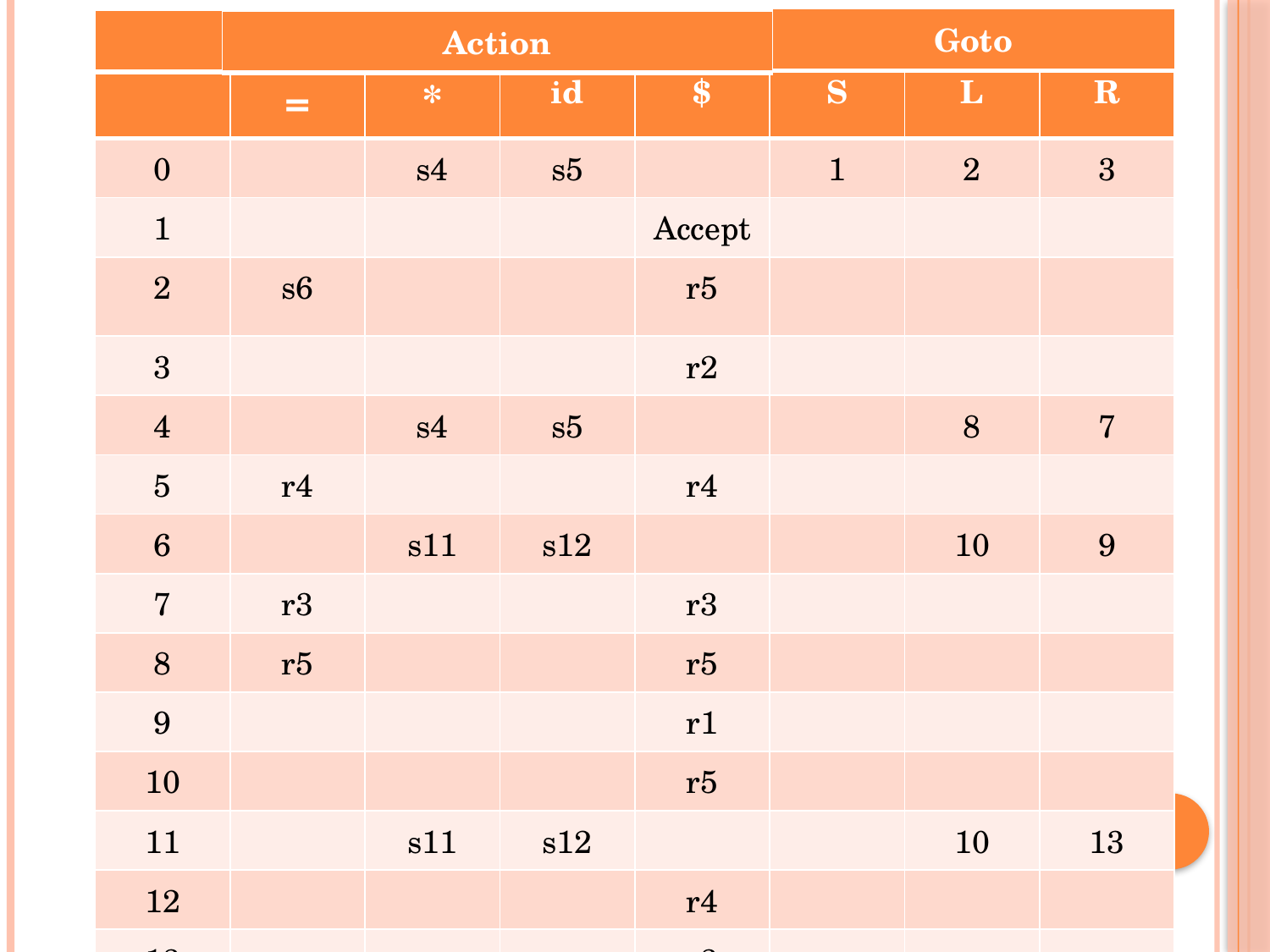

| Goto |
| --- |
|  |
| --- |
| Action |
| --- |
|  | = | \* | id | $ | S | L | R |
| --- | --- | --- | --- | --- | --- | --- | --- |
| 0 |  | s4 | s5 |  | 1 | 2 | 3 |
| 1 |  |  |  | Accept |  |  |  |
| 2 | s6 |  |  | r5 |  |  |  |
| 3 |  |  |  | r2 |  |  |  |
| 4 |  | s4 | s5 |  |  | 8 | 7 |
| 5 | r4 |  |  | r4 |  |  |  |
| 6 |  | s11 | s12 |  |  | 10 | 9 |
| 7 | r3 |  |  | r3 |  |  |  |
| 8 | r5 |  |  | r5 |  |  |  |
| 9 |  |  |  | r1 |  |  |  |
| 10 |  |  |  | r5 |  |  |  |
| 11 |  | s11 | s12 |  |  | 10 | 13 |
| 12 |  |  |  | r4 |  |  |  |
| 13 |  |  |  | r3 |  |  |  |